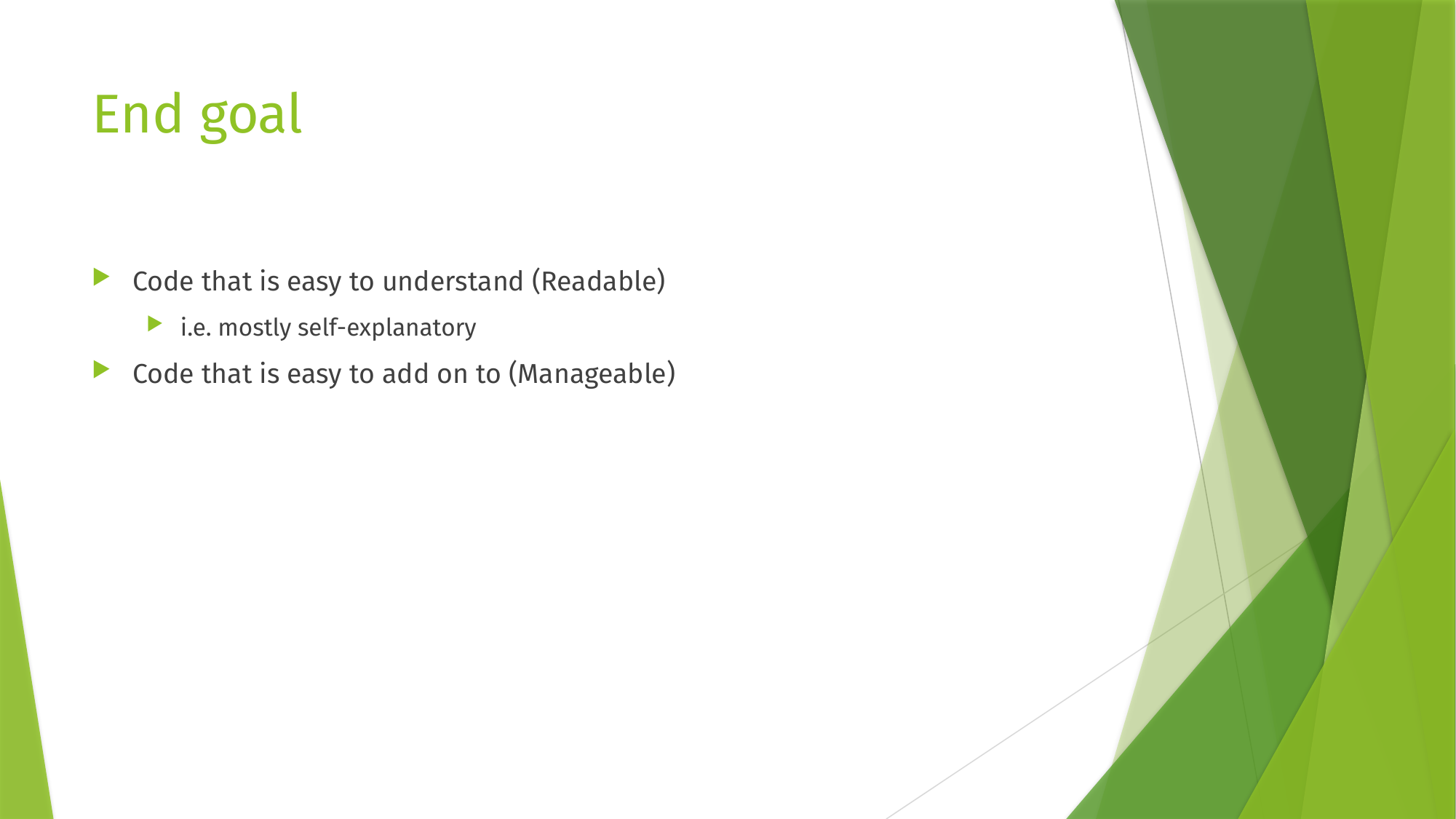

# End goal
Code that is easy to understand (Readable)
i.e. mostly self-explanatory
Code that is easy to add on to (Manageable)